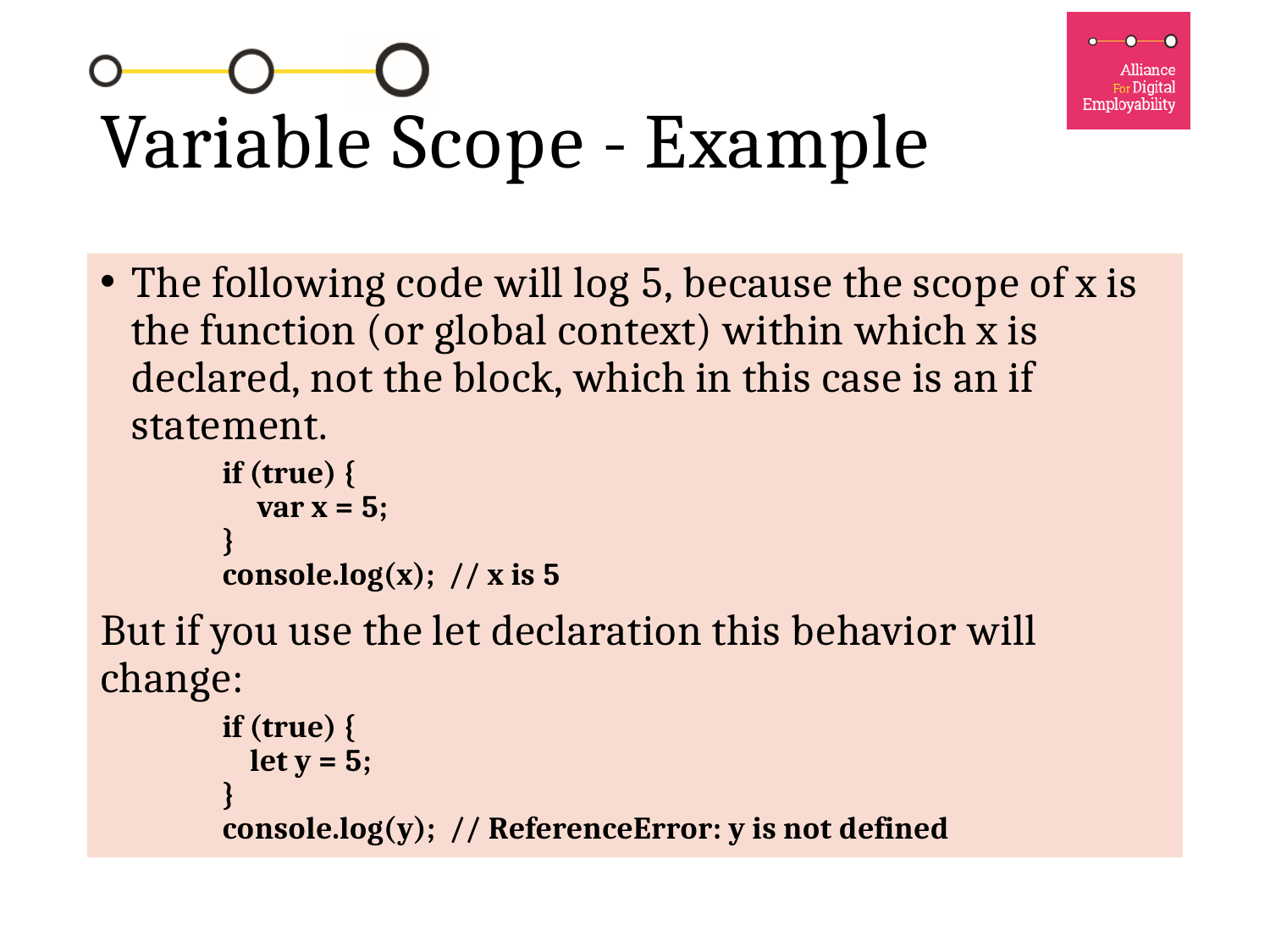

# Variable Scope - Example
The following code will log 5, because the scope of x is the function (or global context) within which x is declared, not the block, which in this case is an if statement.
if (true) {
     var x = 5;
}
console.log(x);  // x is 5
But if you use the let declaration this behavior will change:
if (true) {
    let y = 5;
}
console.log(y);  // ReferenceError: y is not defined